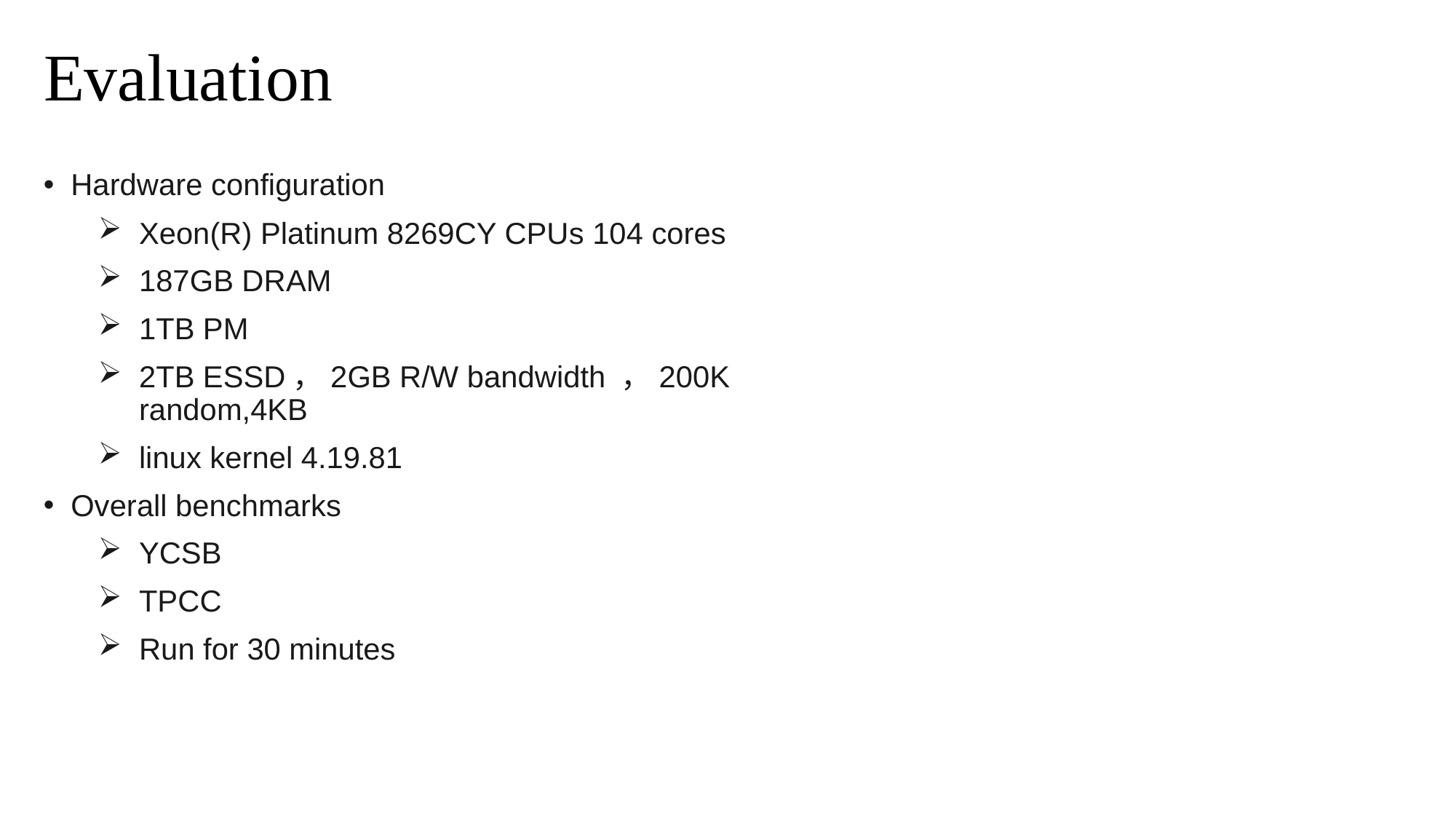

Evaluation
Hardware configuration
Xeon(R) Platinum 8269CY CPUs 104 cores
187GB DRAM
1TB PM
2TB ESSD，2GB R/W bandwidth ，200K random,4KB
linux kernel 4.19.81
Overall benchmarks
YCSB
TPCC
Run for 30 minutes